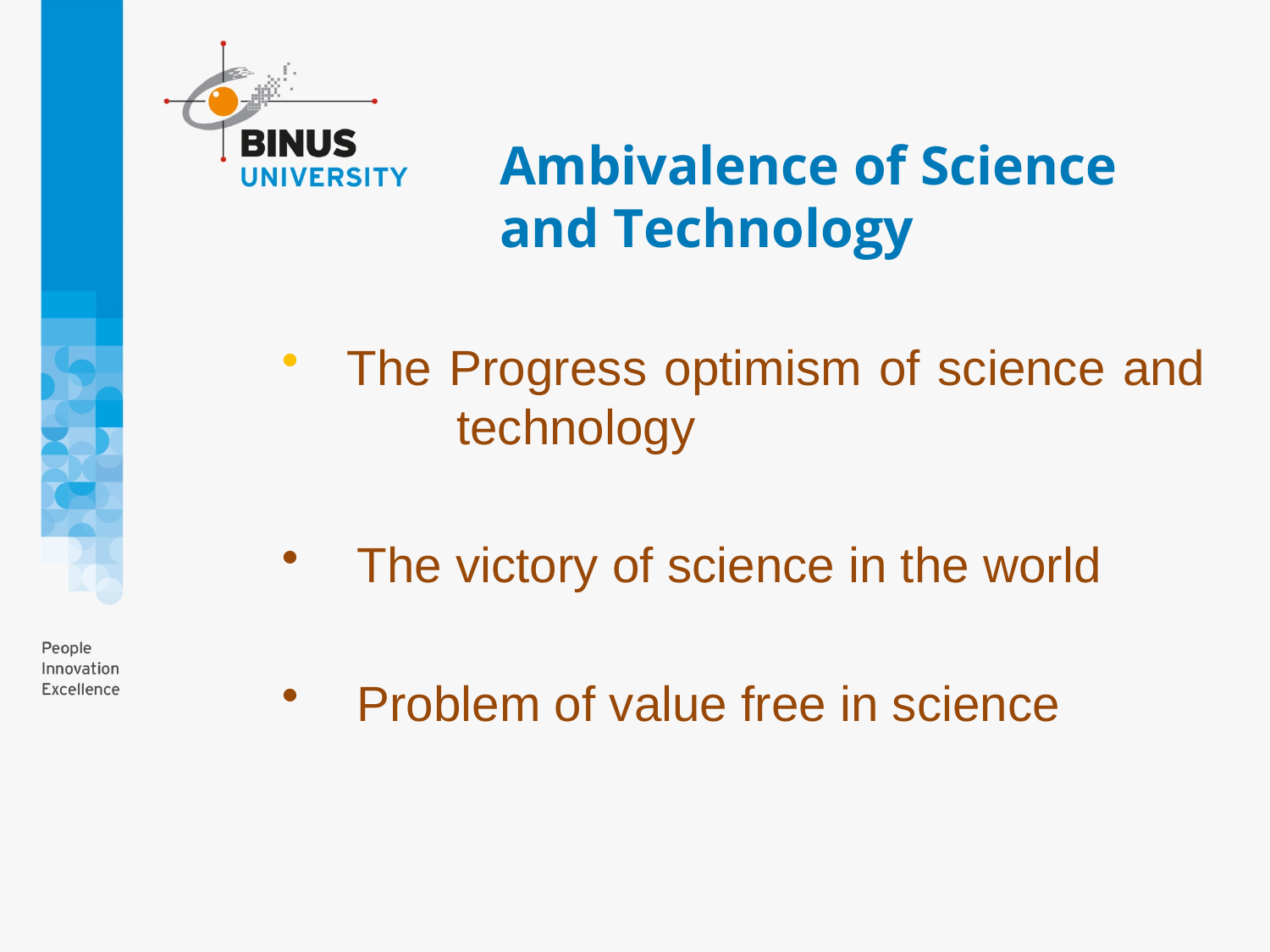

# Ambivalence of Science and Technology
 The Progress optimism of science and 	technology

  The victory of science in the world

  Problem of value free in science